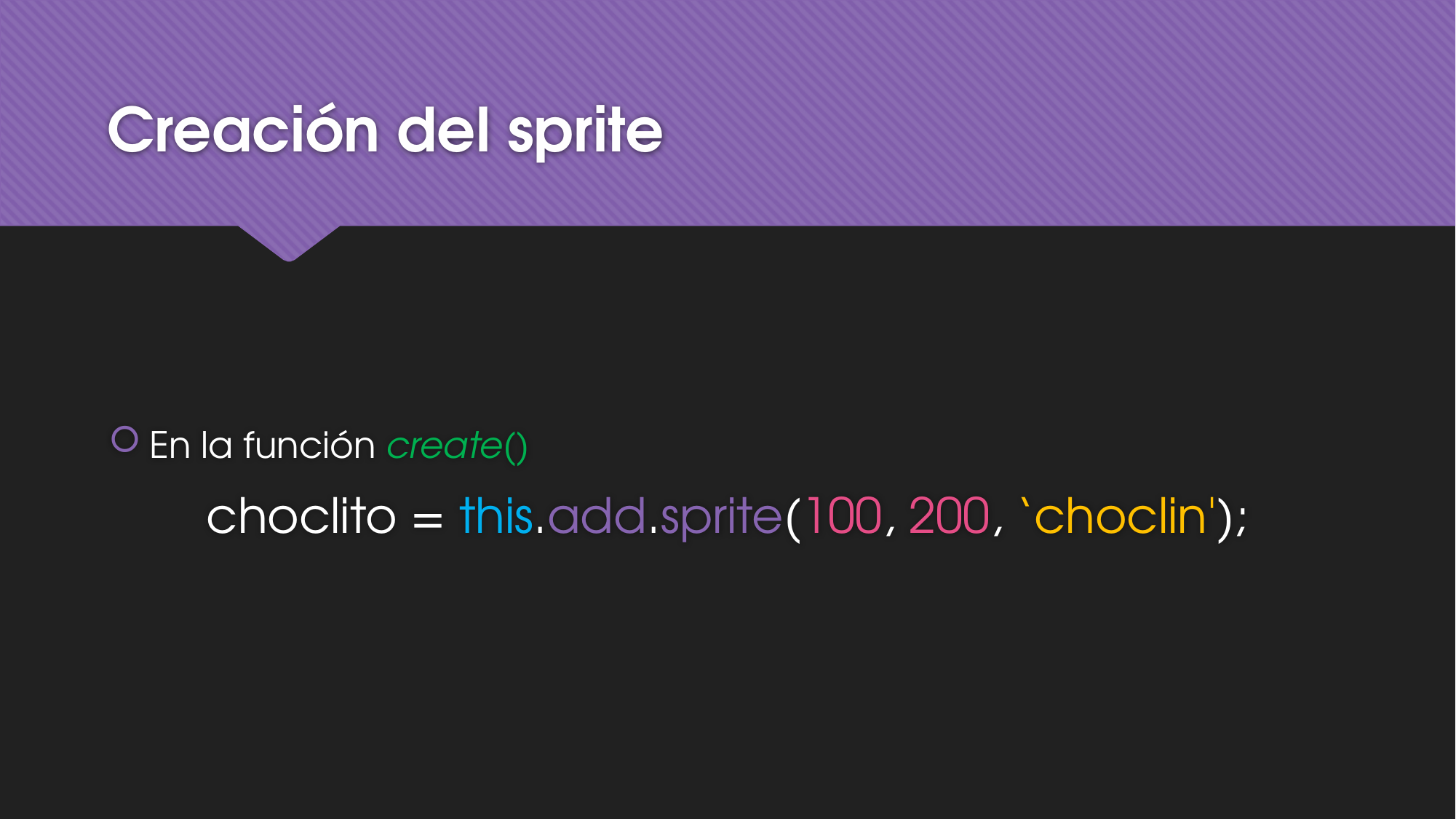

# Creación del sprite
En la función create()
choclito = this.add.sprite(100, 200, ‘choclin');